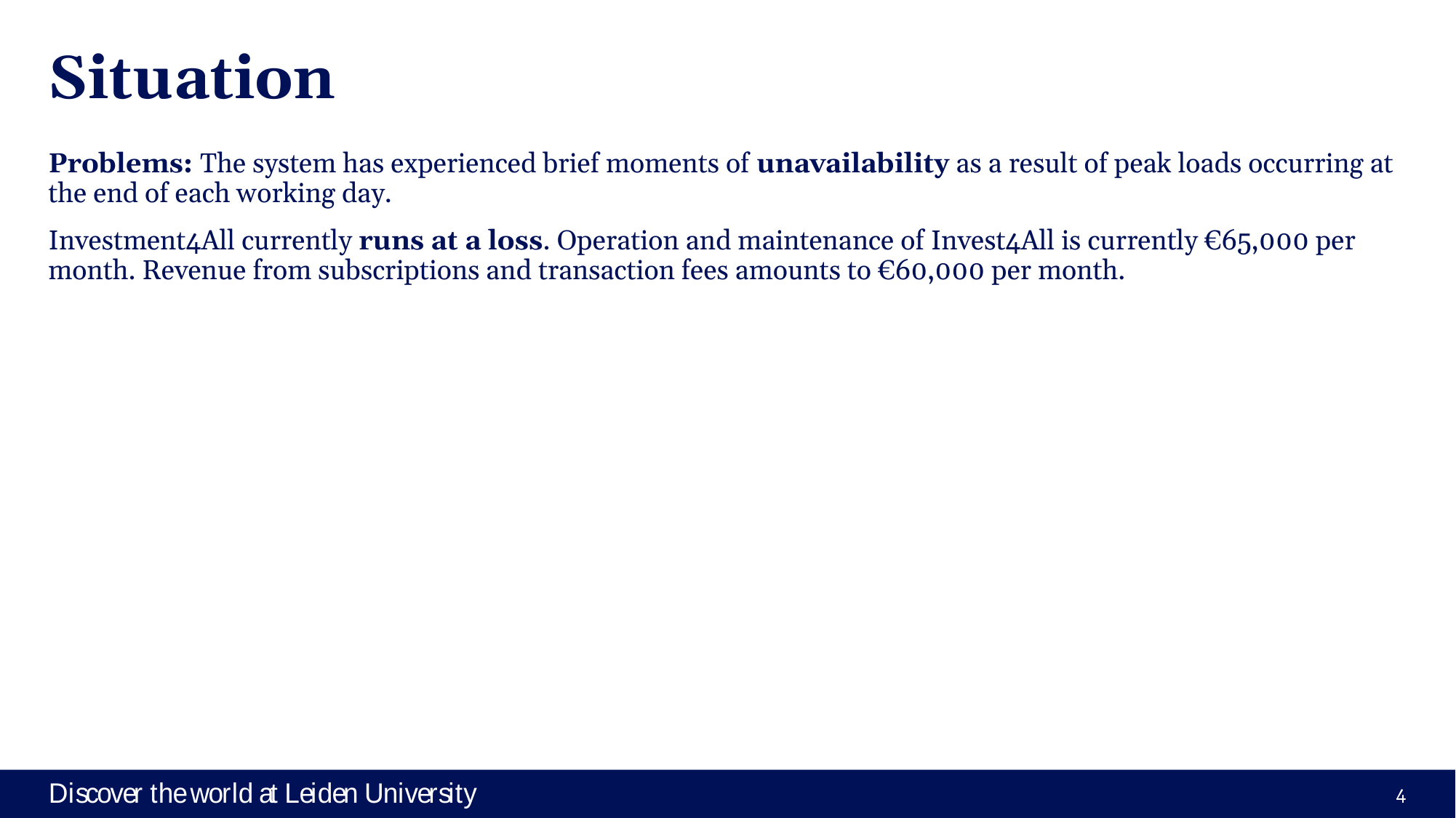

# Situation
Problems: The system has experienced brief moments of unavailability as a result of peak loads occurring at the end of each working day.
Investment4All currently runs at a loss. Operation and maintenance of Invest4All is currently €65,000 per month. Revenue from subscriptions and transaction fees amounts to €60,000 per month.

4